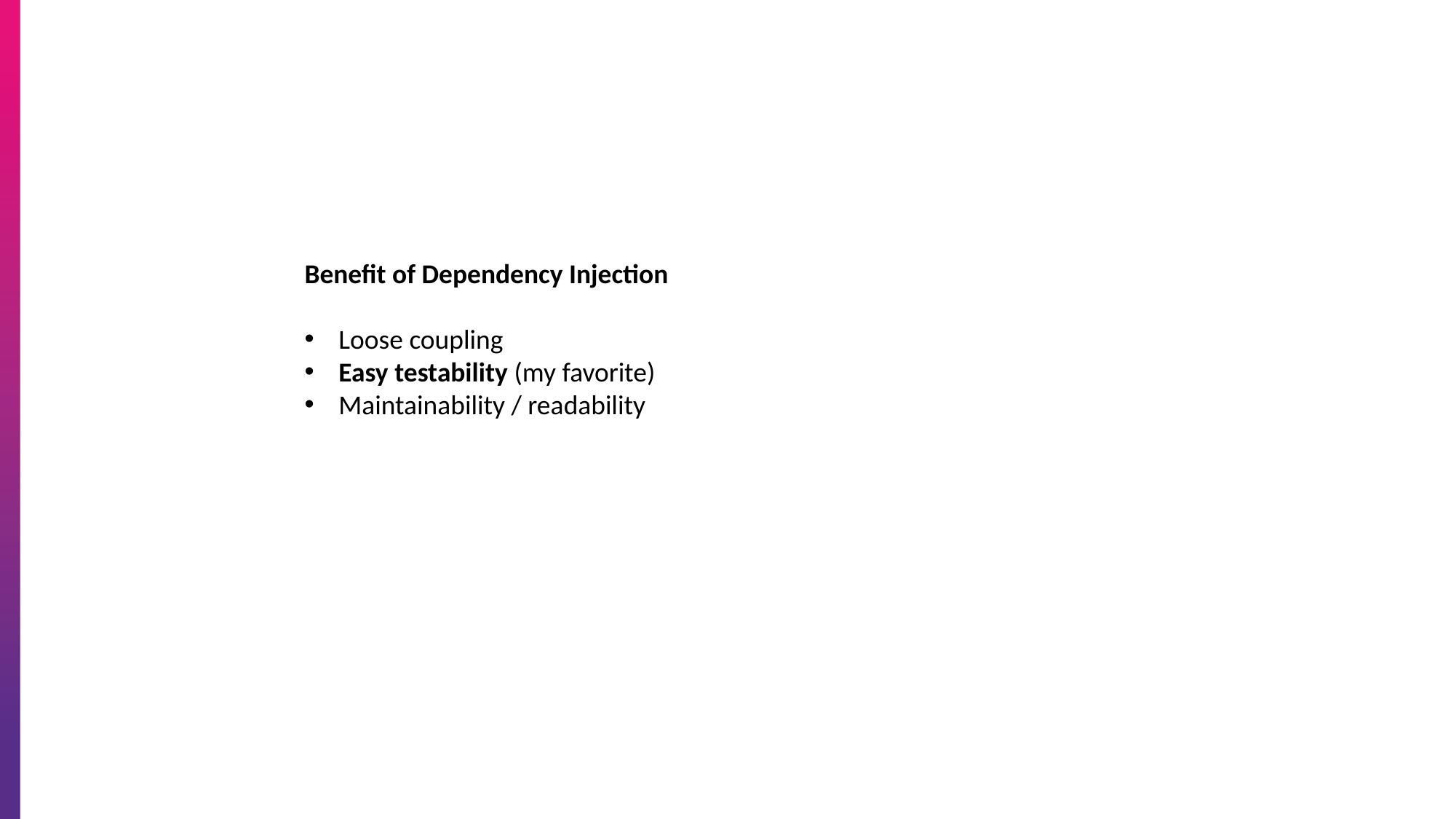

Benefit of Dependency Injection

Loose coupling
Easy testability (my favorite)
Maintainability / readability